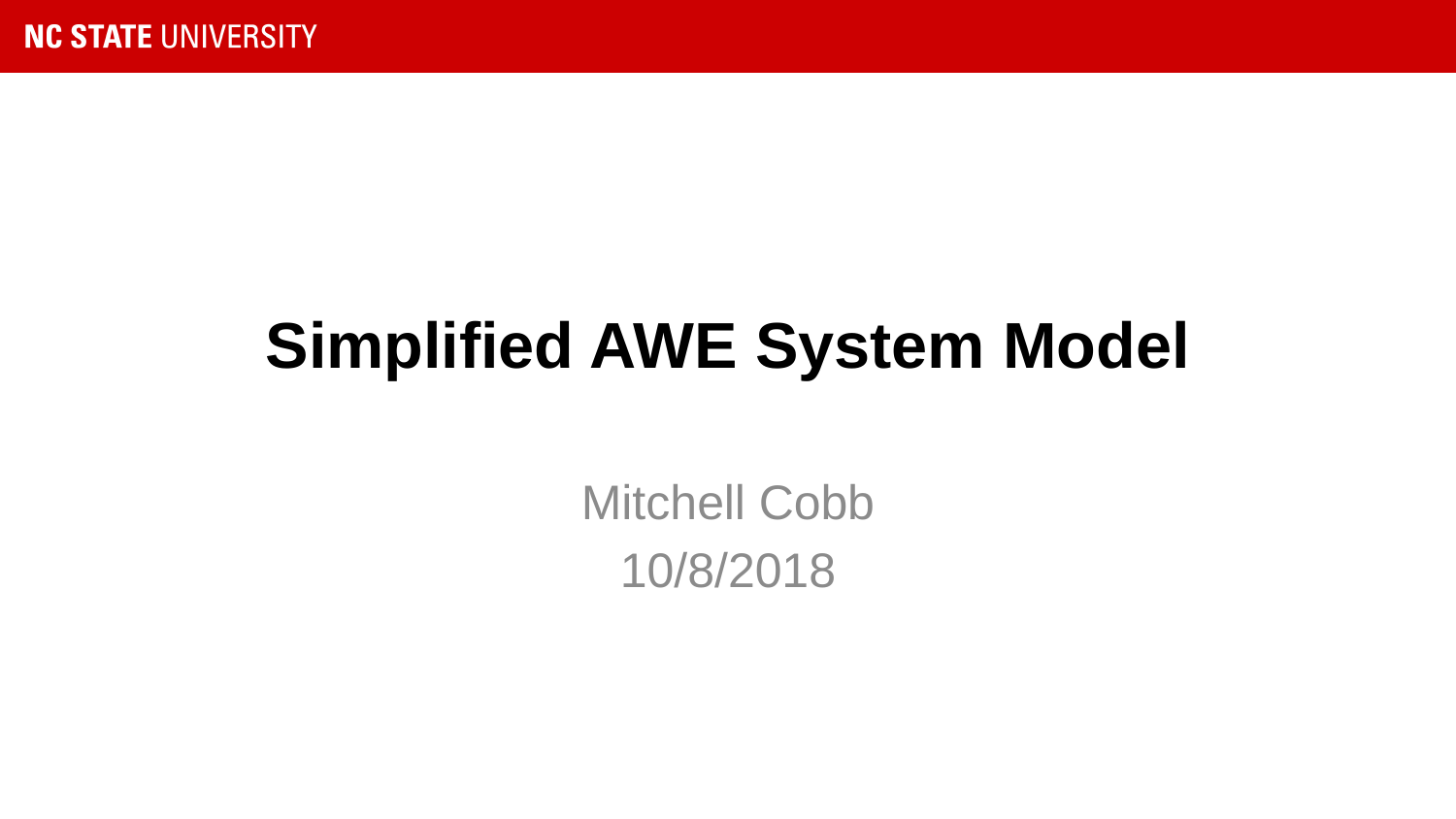

# Simplified AWE System Model
Mitchell Cobb
10/8/2018